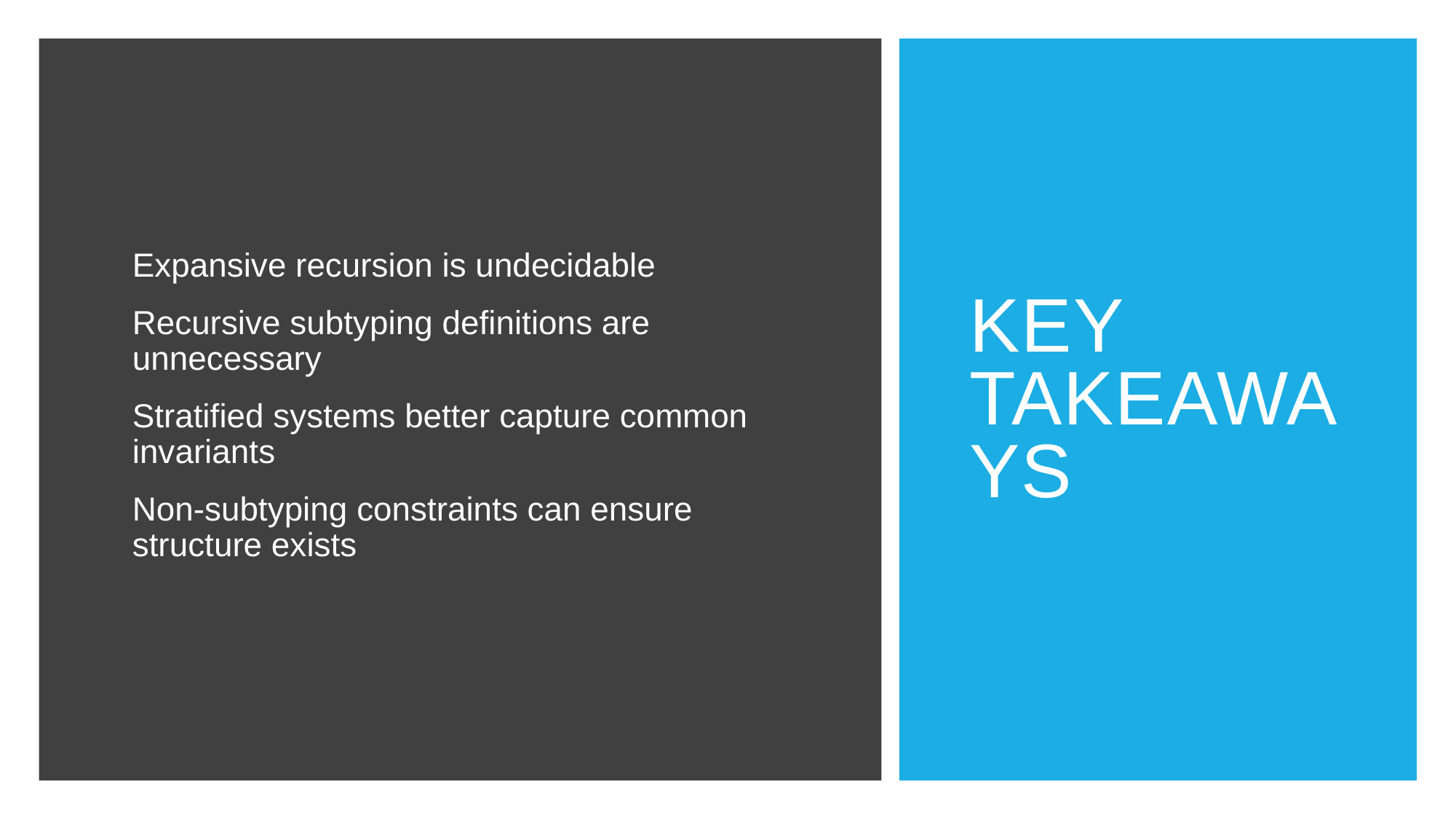

# Key Takeaways
Expansive recursion is undecidable
Recursive subtyping definitions are unnecessary
Stratified systems better capture common invariants
Non-subtyping constraints can ensure structure exists